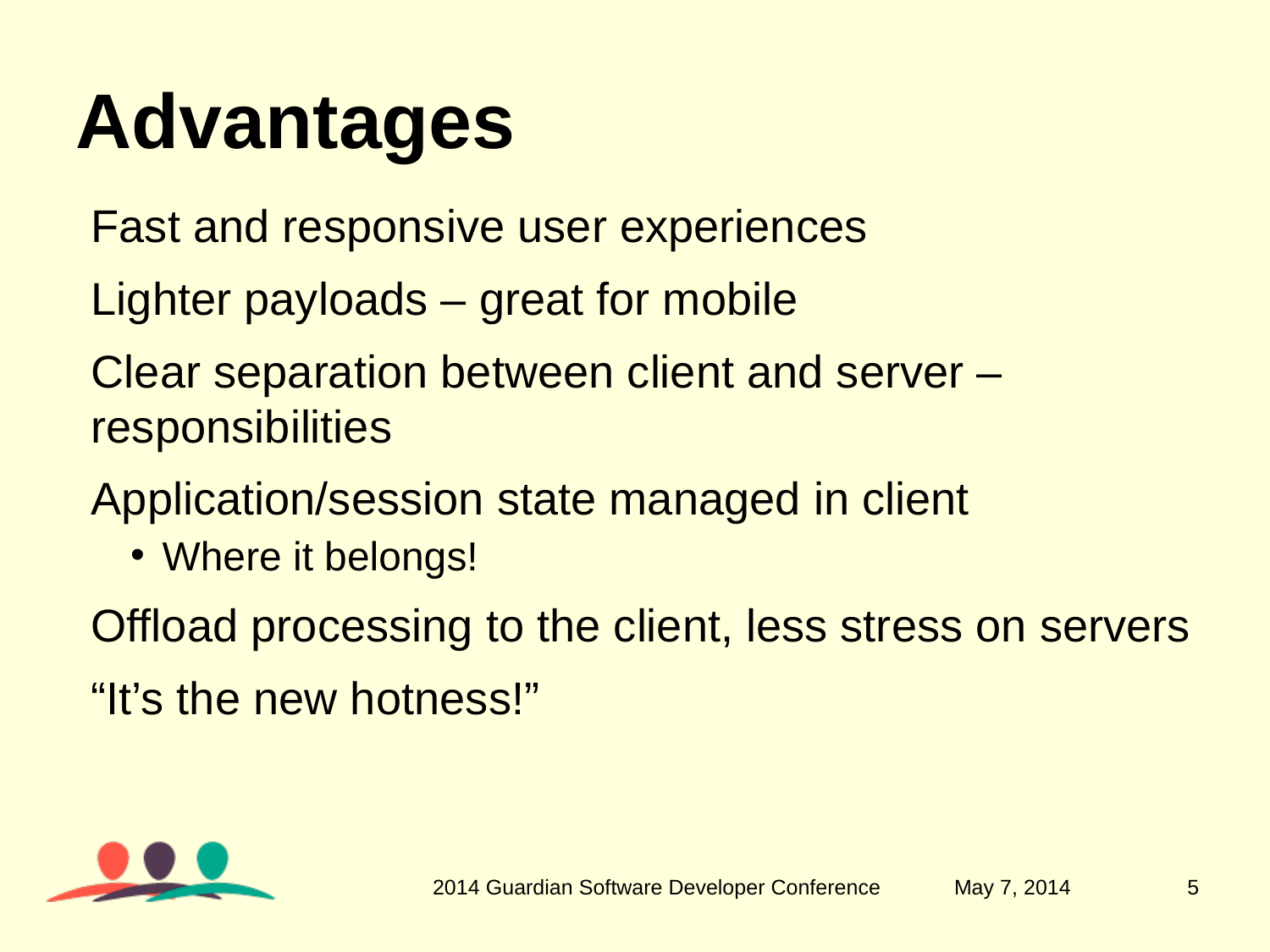

# Advantages
Fast and responsive user experiences
Lighter payloads – great for mobile
Clear separation between client and server –responsibilities
Application/session state managed in client
Where it belongs!
Offload processing to the client, less stress on servers
“It’s the new hotness!”
2014 Guardian Software Developer Conference
May 7, 2014
5